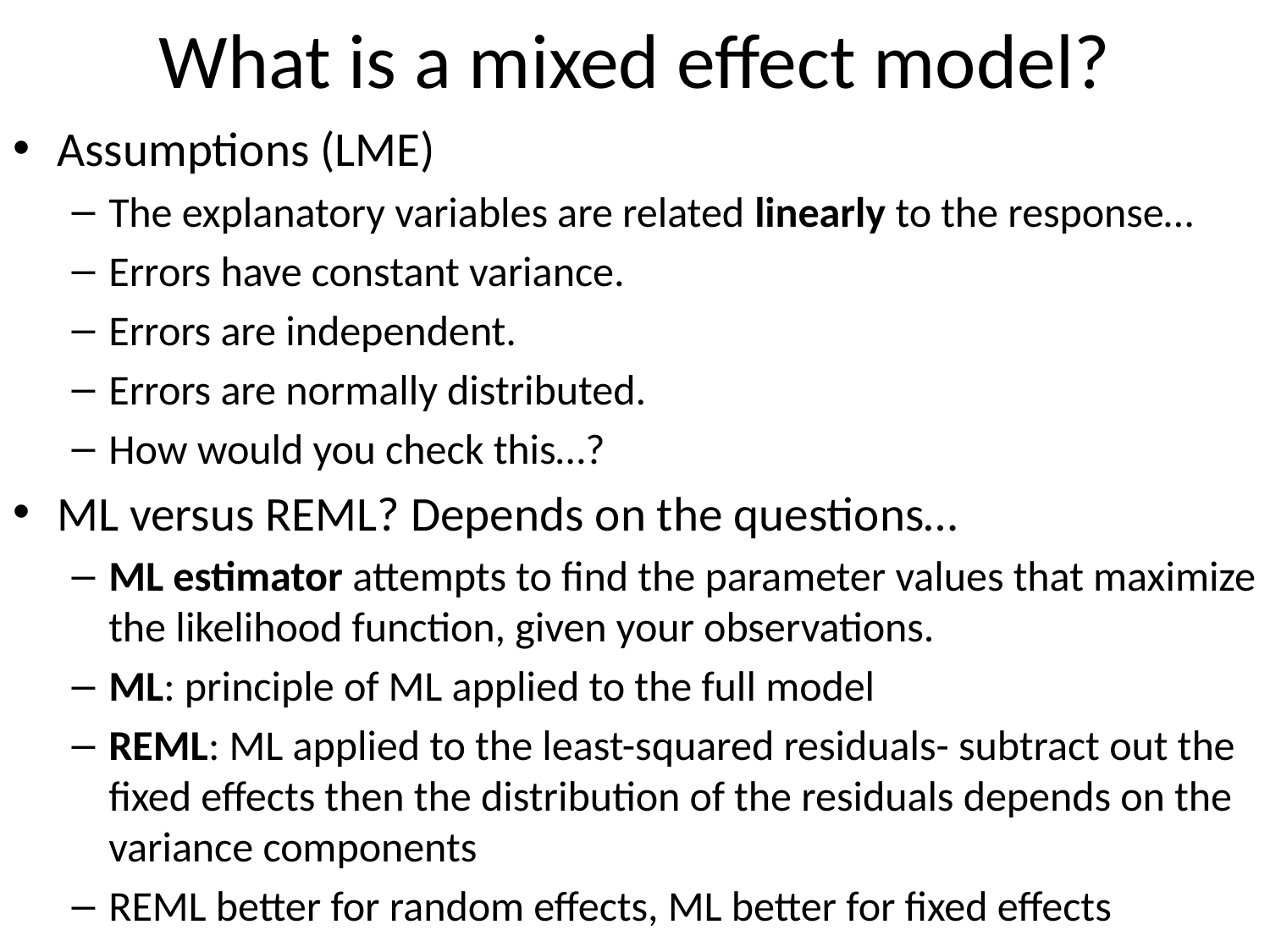

# What is a mixed effect model?
Assumptions (LME)
The explanatory variables are related linearly to the response…
Errors have constant variance.
Errors are independent.
Errors are normally distributed.
How would you check this…?
ML versus REML? Depends on the questions…
ML estimator attempts to find the parameter values that maximize the likelihood function, given your observations.
ML: principle of ML applied to the full model
REML: ML applied to the least-squared residuals- subtract out the fixed effects then the distribution of the residuals depends on the variance components
REML better for random effects, ML better for fixed effects